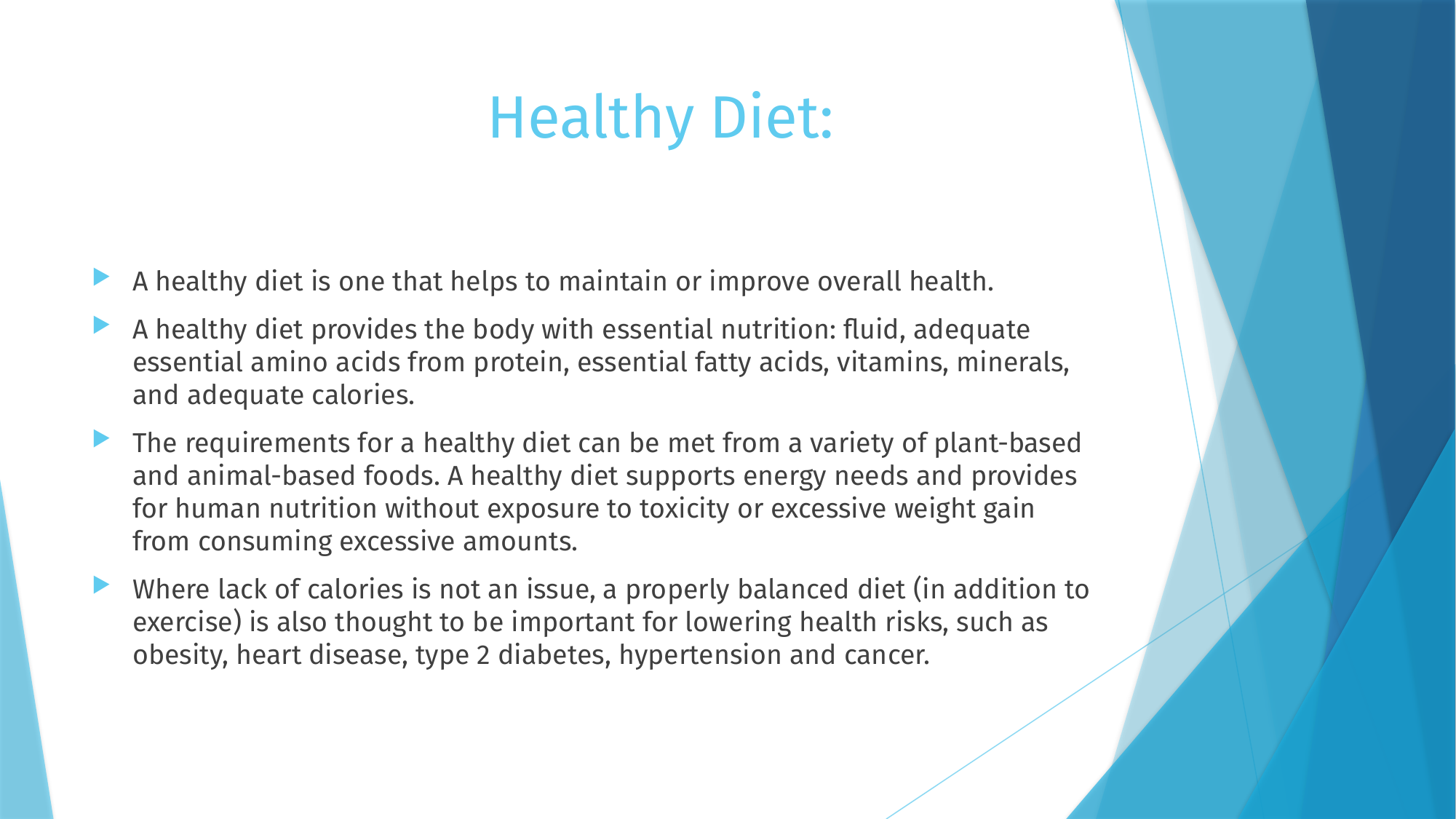

# Healthy Diet:
A healthy diet is one that helps to maintain or improve overall health.
A healthy diet provides the body with essential nutrition: fluid, adequate essential amino acids from protein, essential fatty acids, vitamins, minerals, and adequate calories.
The requirements for a healthy diet can be met from a variety of plant-based and animal-based foods. A healthy diet supports energy needs and provides for human nutrition without exposure to toxicity or excessive weight gain from consuming excessive amounts.
Where lack of calories is not an issue, a properly balanced diet (in addition to exercise) is also thought to be important for lowering health risks, such as obesity, heart disease, type 2 diabetes, hypertension and cancer.